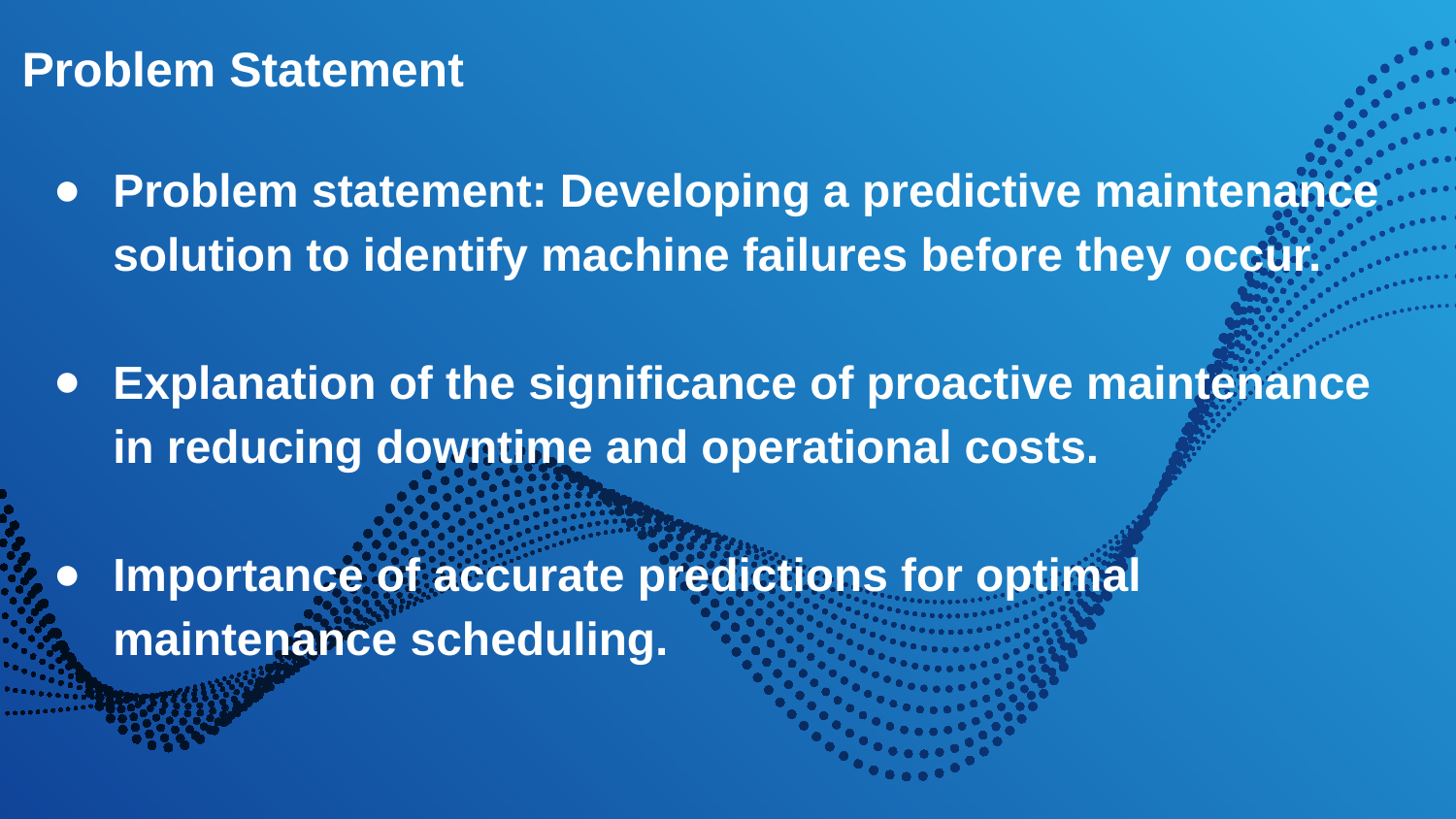

Problem Statement
Problem statement: Developing a predictive maintenance solution to identify machine failures before they occur.

Explanation of the significance of proactive maintenance in reducing downtime and operational costs.

Importance of accurate predictions for optimal maintenance scheduling.